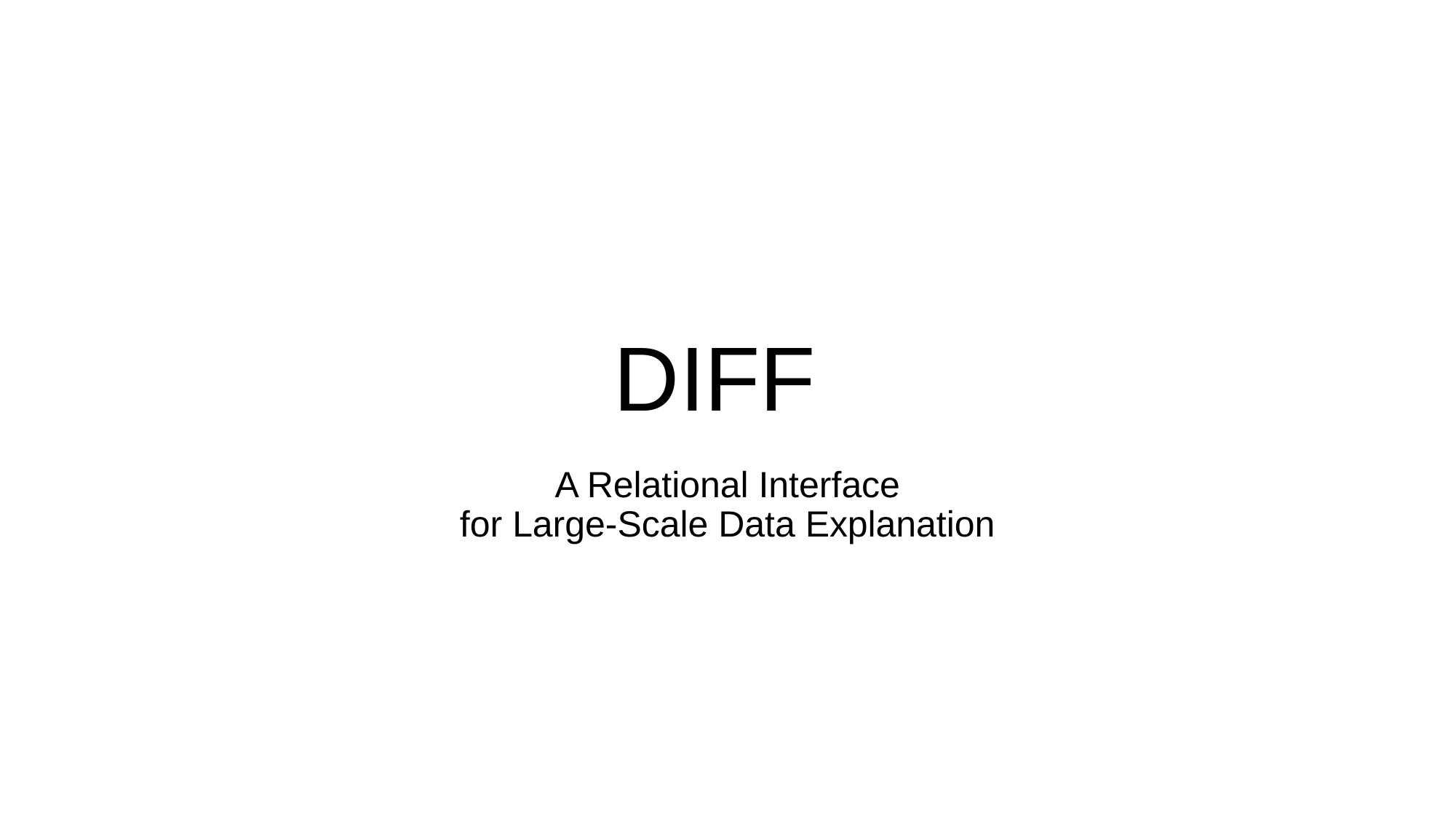

# DIFF
A Relational Interface
for Large-Scale Data Explanation